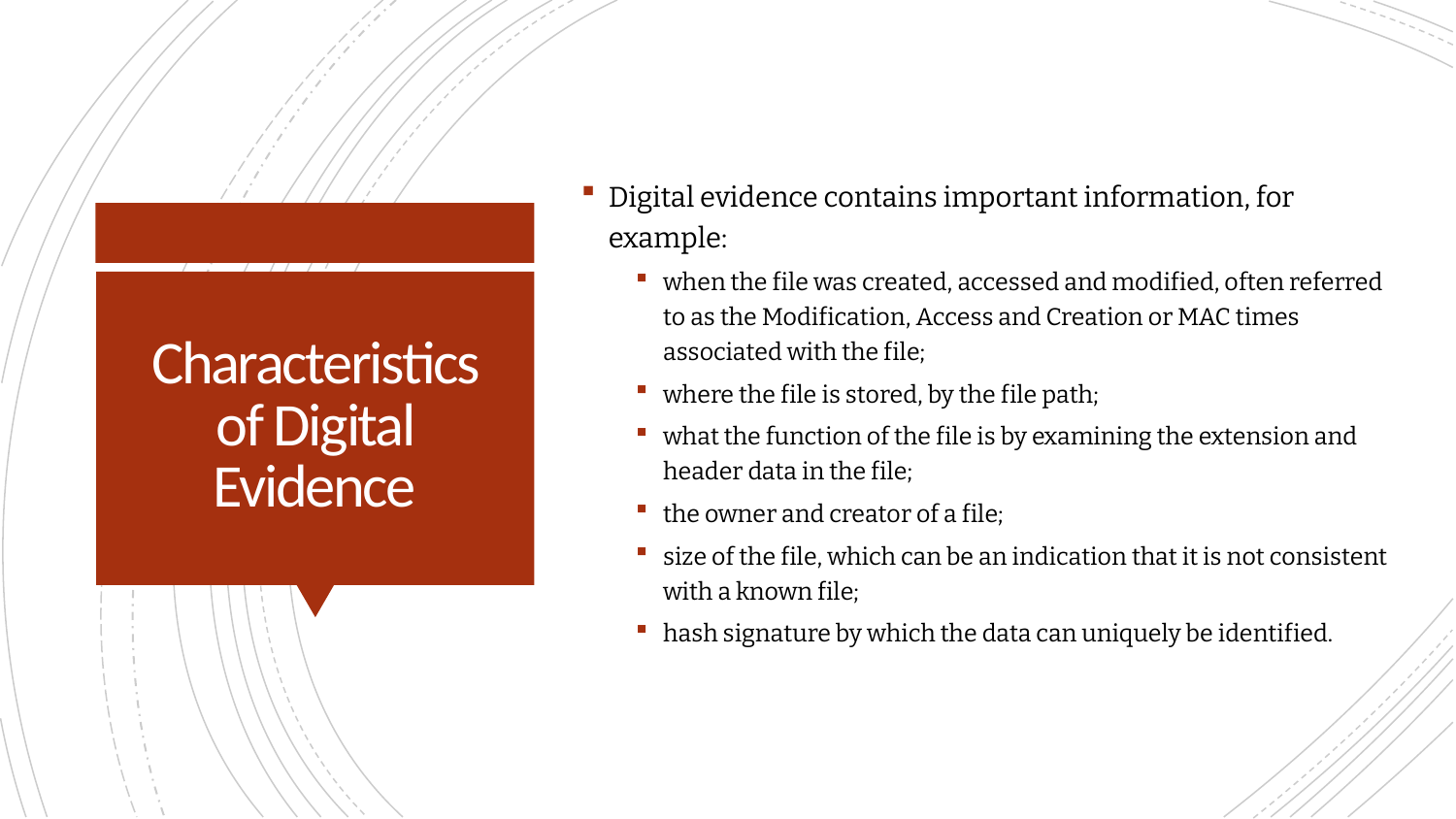

Digital evidence contains important information, for example:
when the file was created, accessed and modified, often referred to as the Modification, Access and Creation or MAC times associated with the file;
where the file is stored, by the file path;
what the function of the file is by examining the extension and header data in the file;
the owner and creator of a file;
size of the file, which can be an indication that it is not consistent with a known file;
hash signature by which the data can uniquely be identified.
# Characteristics of Digital Evidence